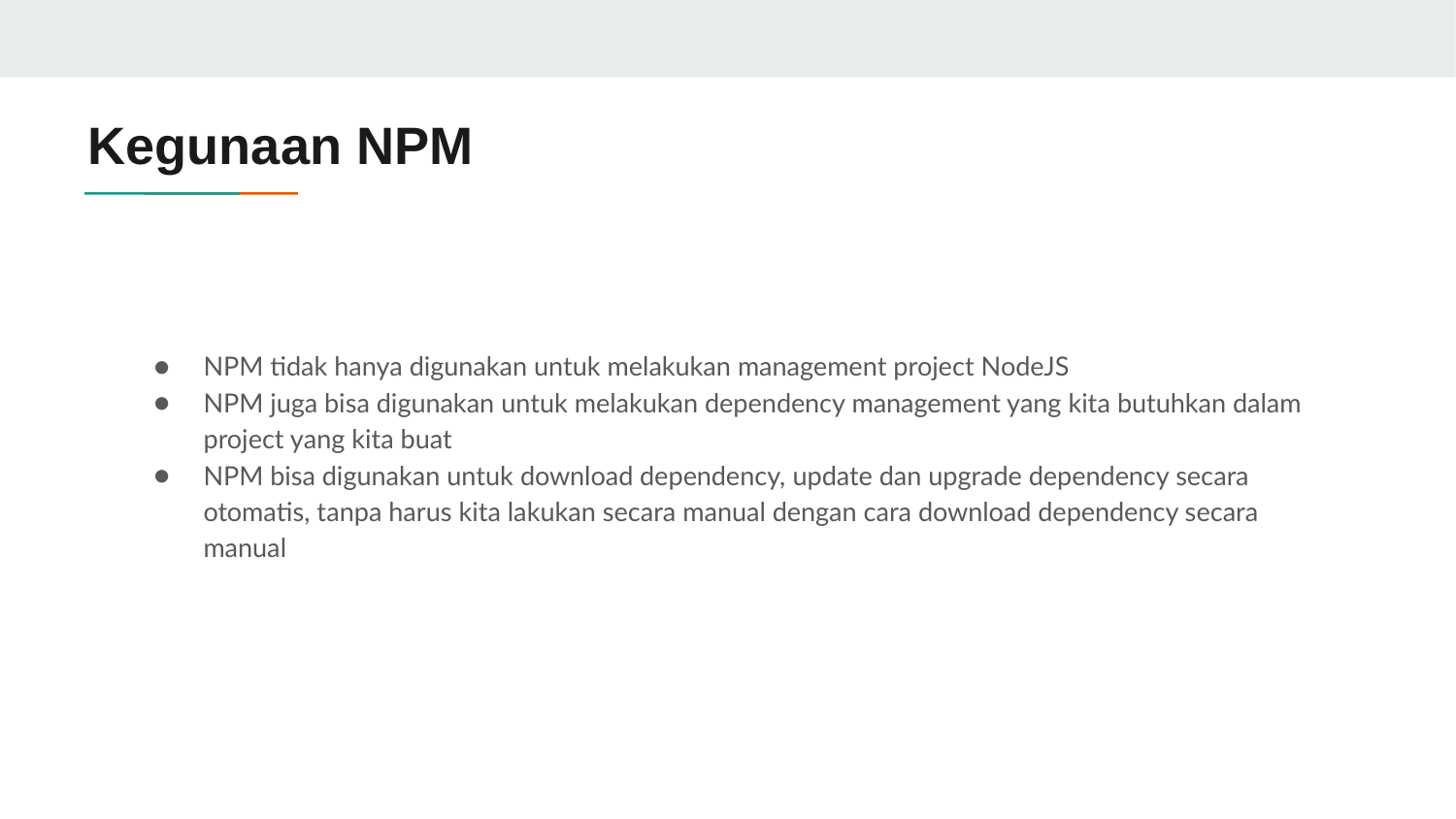

# Kegunaan NPM
NPM tidak hanya digunakan untuk melakukan management project NodeJS
NPM juga bisa digunakan untuk melakukan dependency management yang kita butuhkan dalam project yang kita buat
NPM bisa digunakan untuk download dependency, update dan upgrade dependency secara otomatis, tanpa harus kita lakukan secara manual dengan cara download dependency secara manual